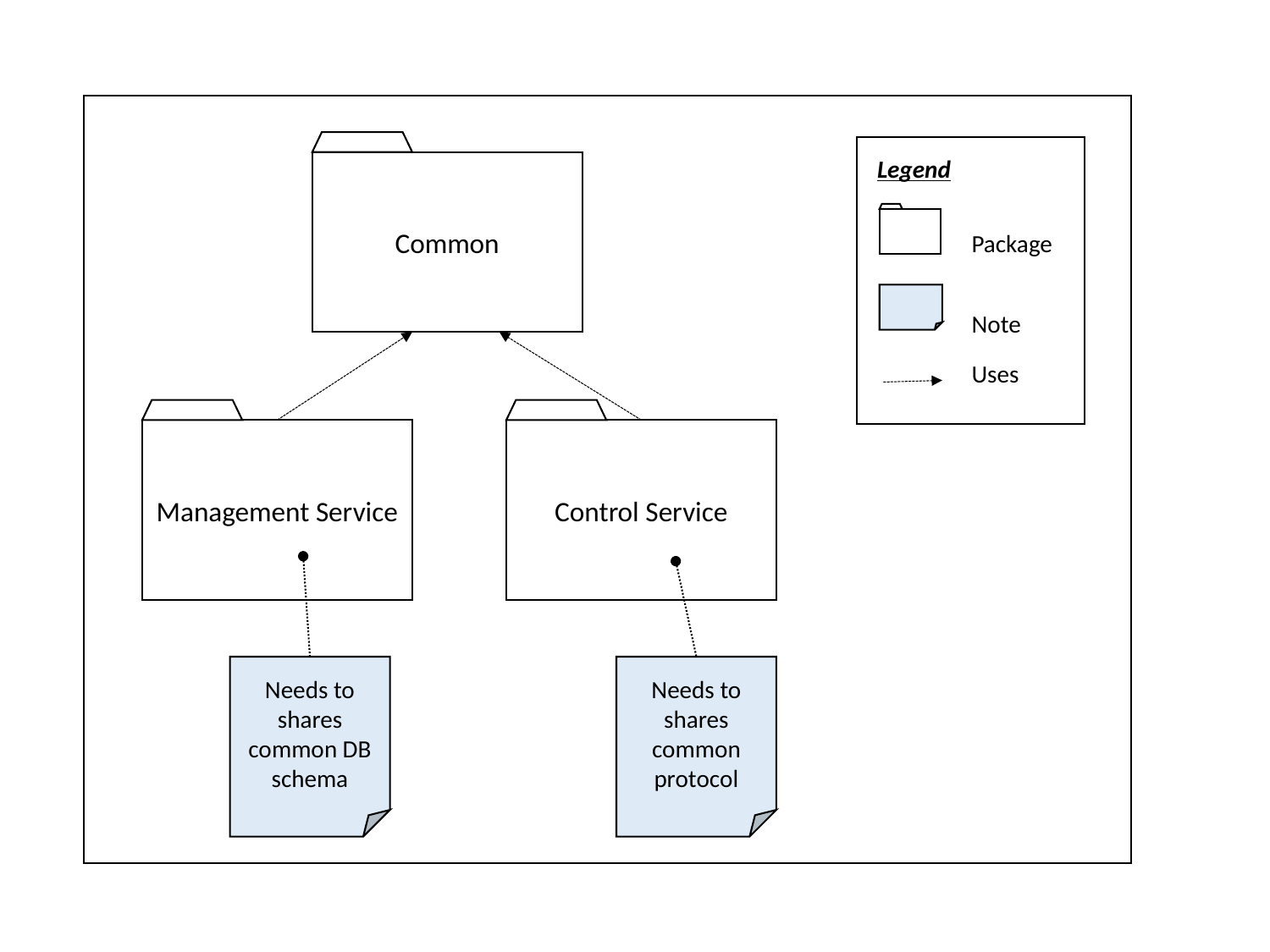

Common

Legend
| Package |
| --- |
| Note Uses |

Management Service

Control Service
Needs to shares common DB schema
Needs to shares common protocol